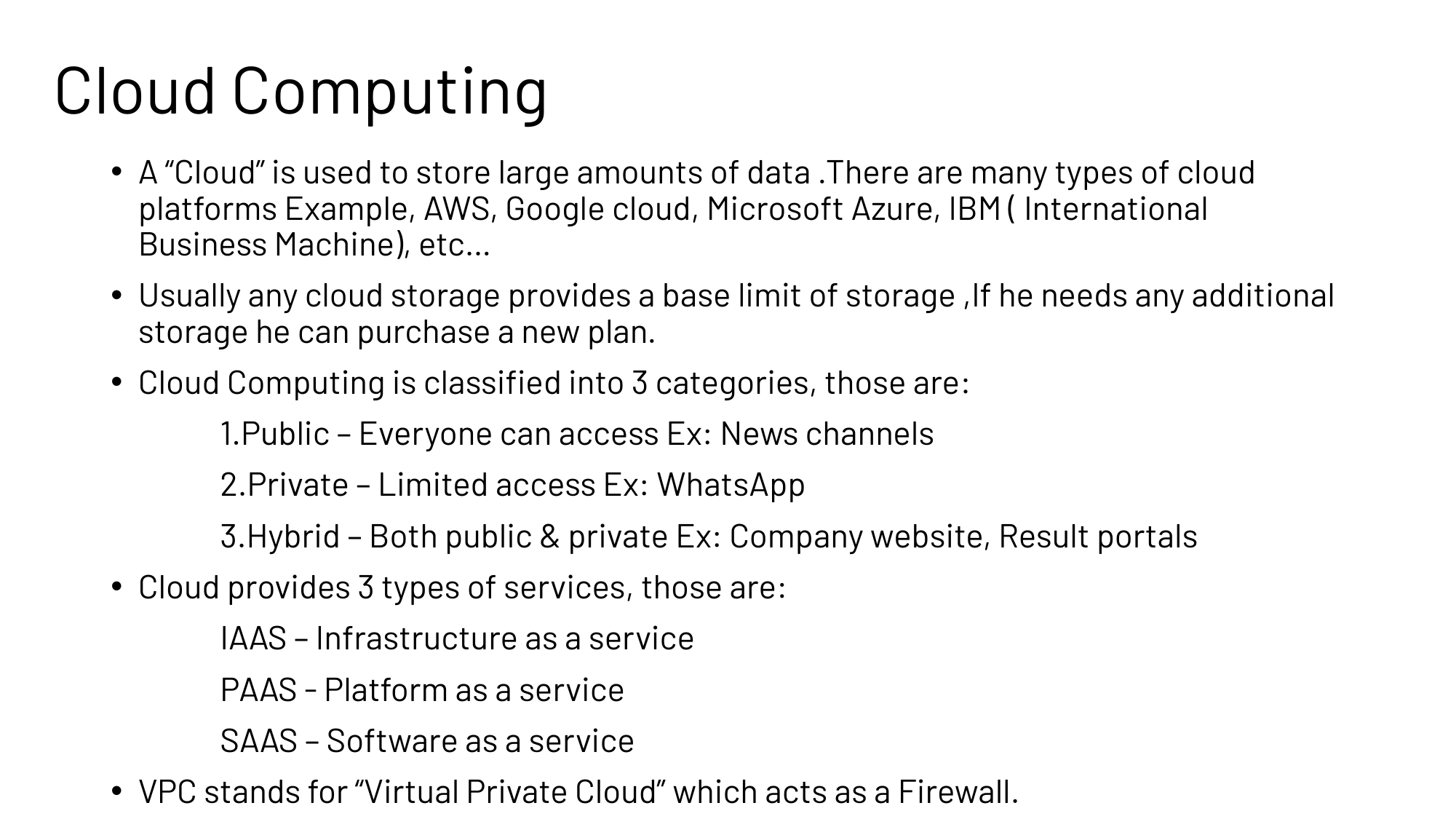

# Cloud Computing
A “Cloud” is used to store large amounts of data .There are many types of cloud platforms Example, AWS, Google cloud, Microsoft Azure, IBM ( International Business Machine), etc…
Usually any cloud storage provides a base limit of storage ,If he needs any additional storage he can purchase a new plan.
Cloud Computing is classified into 3 categories, those are:
	1.Public – Everyone can access Ex: News channels
	2.Private – Limited access Ex: WhatsApp
 	3.Hybrid – Both public & private Ex: Company website, Result portals
Cloud provides 3 types of services, those are:
	IAAS – Infrastructure as a service
	PAAS - Platform as a service
	SAAS – Software as a service
VPC stands for “Virtual Private Cloud” which acts as a Firewall.